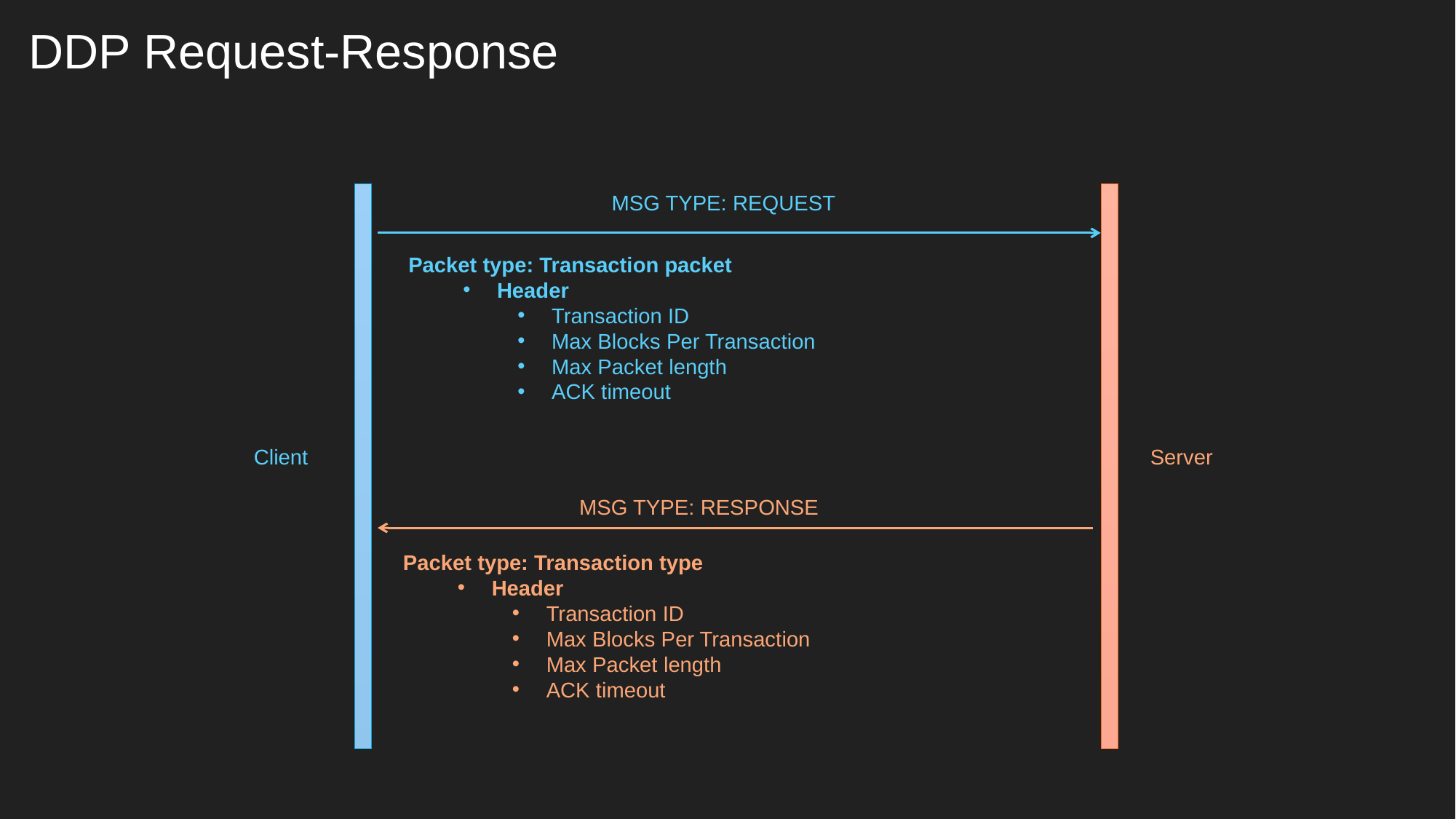

DDP Request-Response

MSG TYPE: REQUEST

MSG TYPE: RESPONSE
Client
Server
Packet type: Transaction packet
Header
Transaction ID
Max Blocks Per Transaction
Max Packet length
ACK timeout
Packet type: Transaction type
Header
Transaction ID
Max Blocks Per Transaction
Max Packet length
ACK timeout